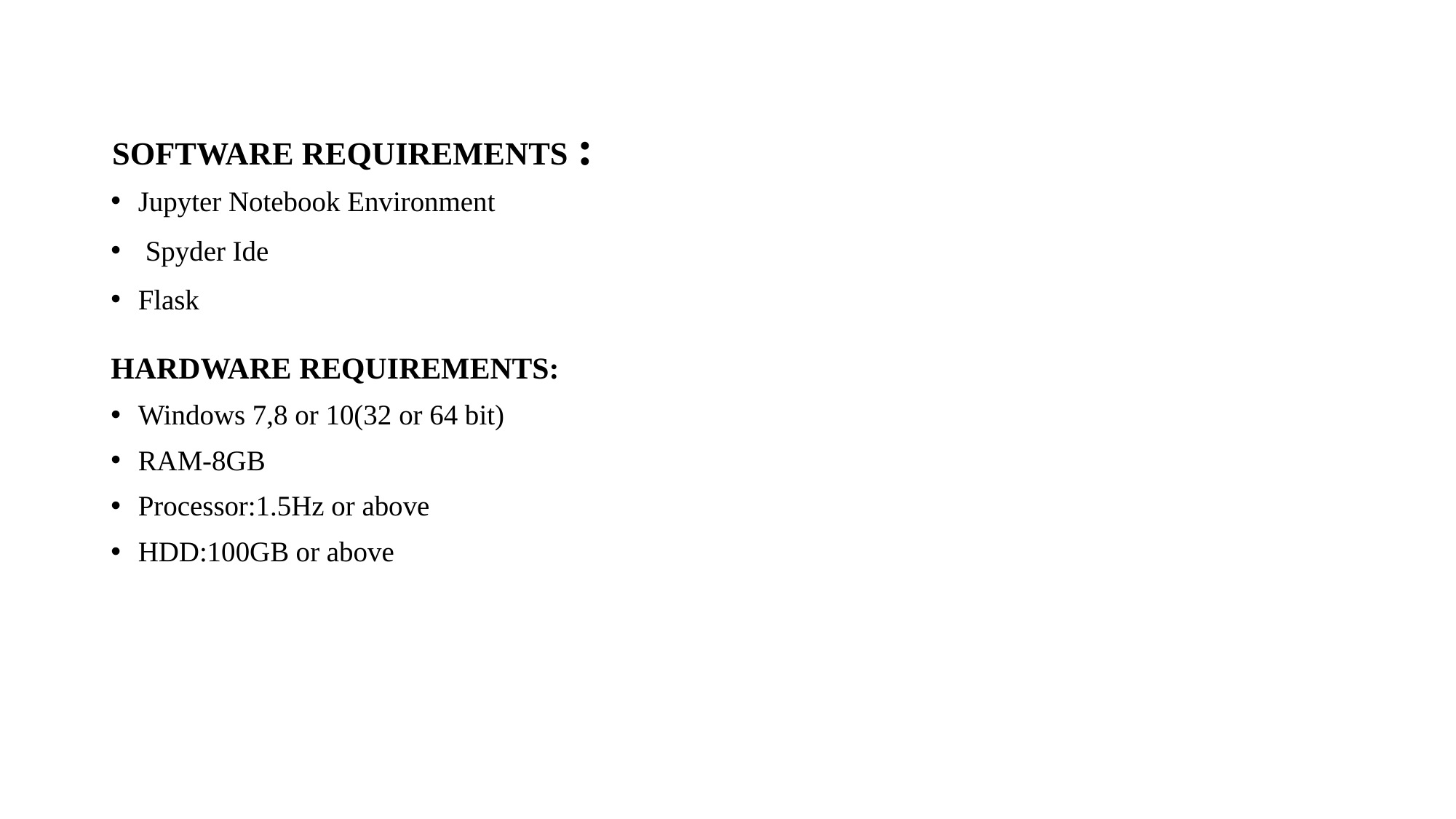

# SOFTWARE REQUIREMENTS :
Jupyter Notebook Environment
 Spyder Ide
Flask
HARDWARE REQUIREMENTS:
Windows 7,8 or 10(32 or 64 bit)
RAM-8GB
Processor:1.5Hz or above
HDD:100GB or above